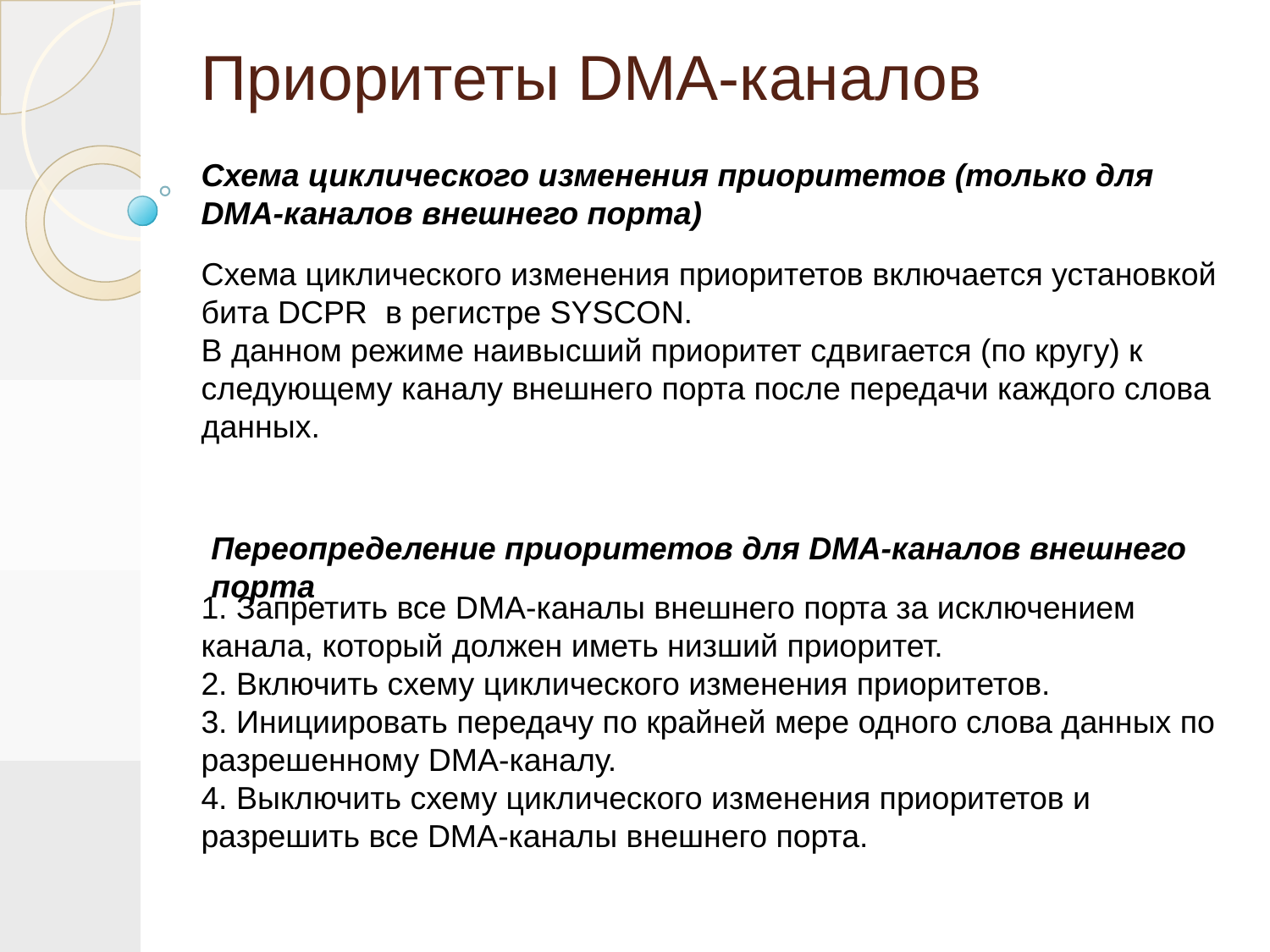

# Приоритеты DMA-каналов
Схема циклического изменения приоритетов (только для DMA-каналов внешнего порта)
Схема циклического изменения приоритетов включается установкой бита DCPR  в регистре SYSCON.
В данном режиме наивысший приоритет сдвигается (по кругу) к следующему каналу внешнего порта после передачи каждого слова данных.
Переопределение приоритетов для DMA-каналов внешнего порта
1. Запретить все DMA-каналы внешнего порта за исключением канала, который должен иметь низший приоритет.
2. Включить схему циклического изменения приоритетов.
3. Инициировать передачу по крайней мере одного слова данных по разрешенному DMA-каналу.
4. Выключить схему циклического изменения приоритетов и разрешить все DMA-каналы внешнего порта.